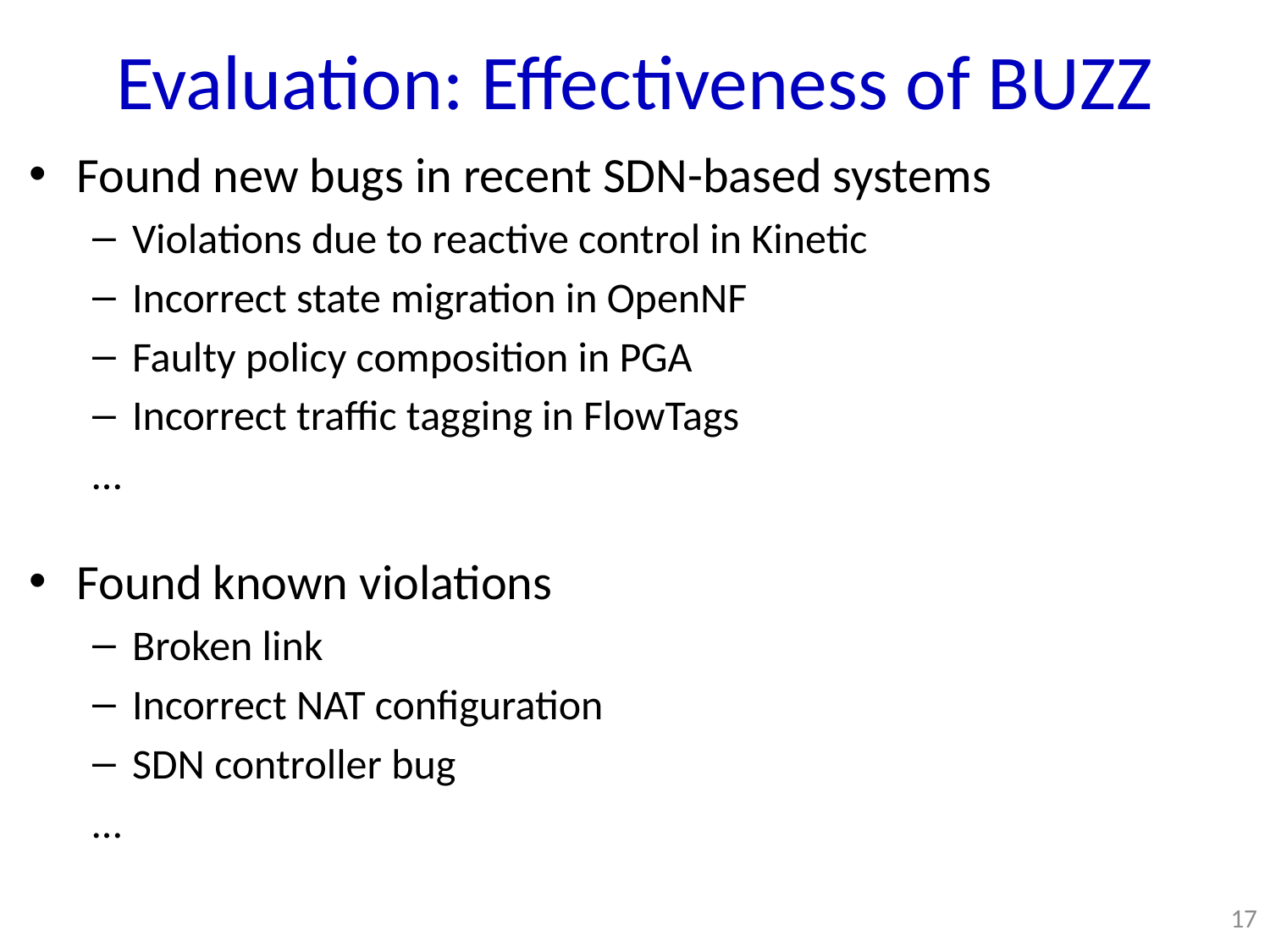

# Evaluation: Effectiveness of BUZZ
Found new bugs in recent SDN-based systems
Violations due to reactive control in Kinetic
Incorrect state migration in OpenNF
Faulty policy composition in PGA
Incorrect traffic tagging in FlowTags
…

Found known violations
Broken link
Incorrect NAT configuration
SDN controller bug
…

17